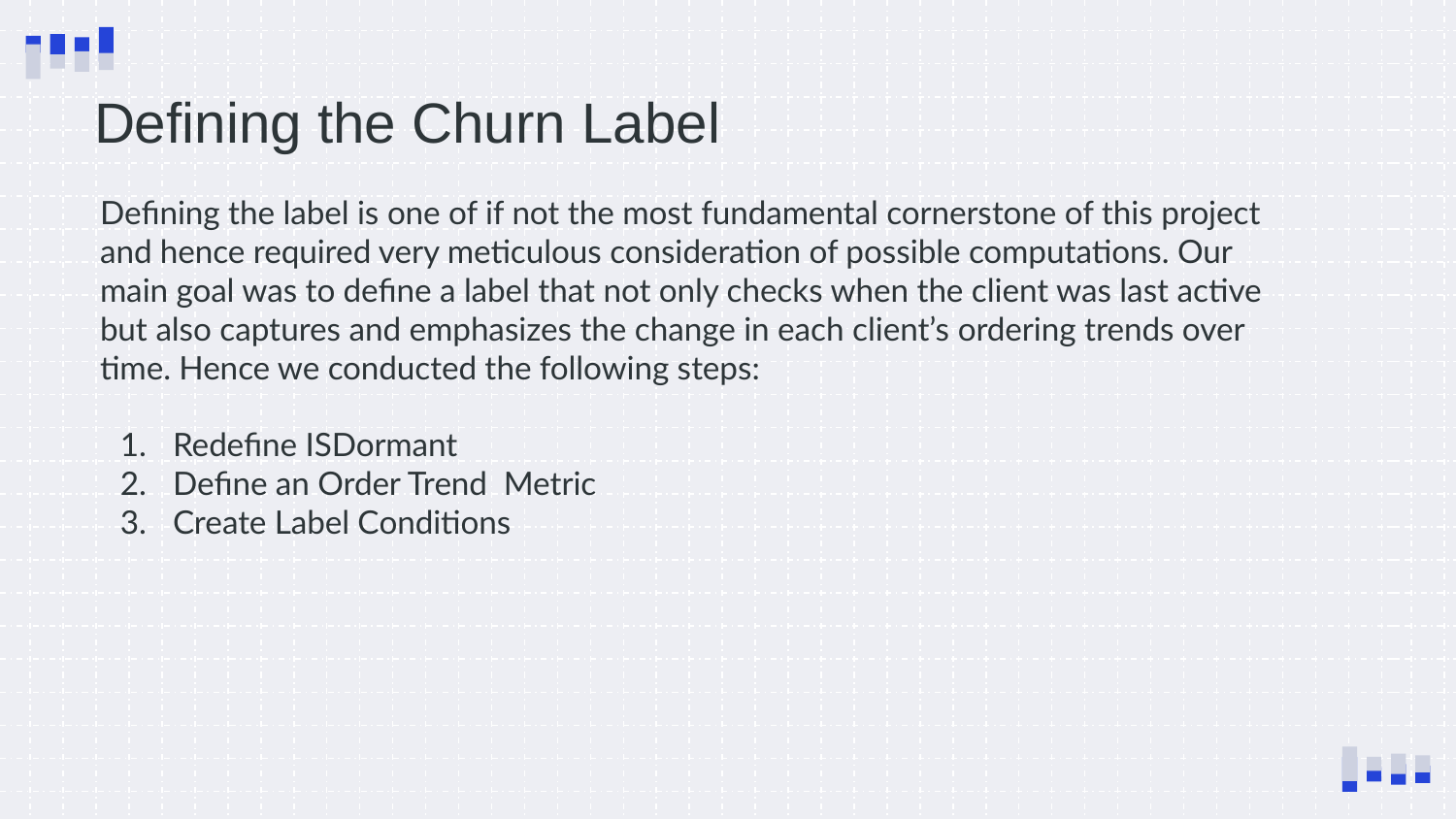

# Defining the Churn Label
Defining the label is one of if not the most fundamental cornerstone of this project and hence required very meticulous consideration of possible computations. Our main goal was to define a label that not only checks when the client was last active but also captures and emphasizes the change in each client’s ordering trends over time. Hence we conducted the following steps:

Redefine ISDormant
Define an Order Trend  Metric
Create Label Conditions